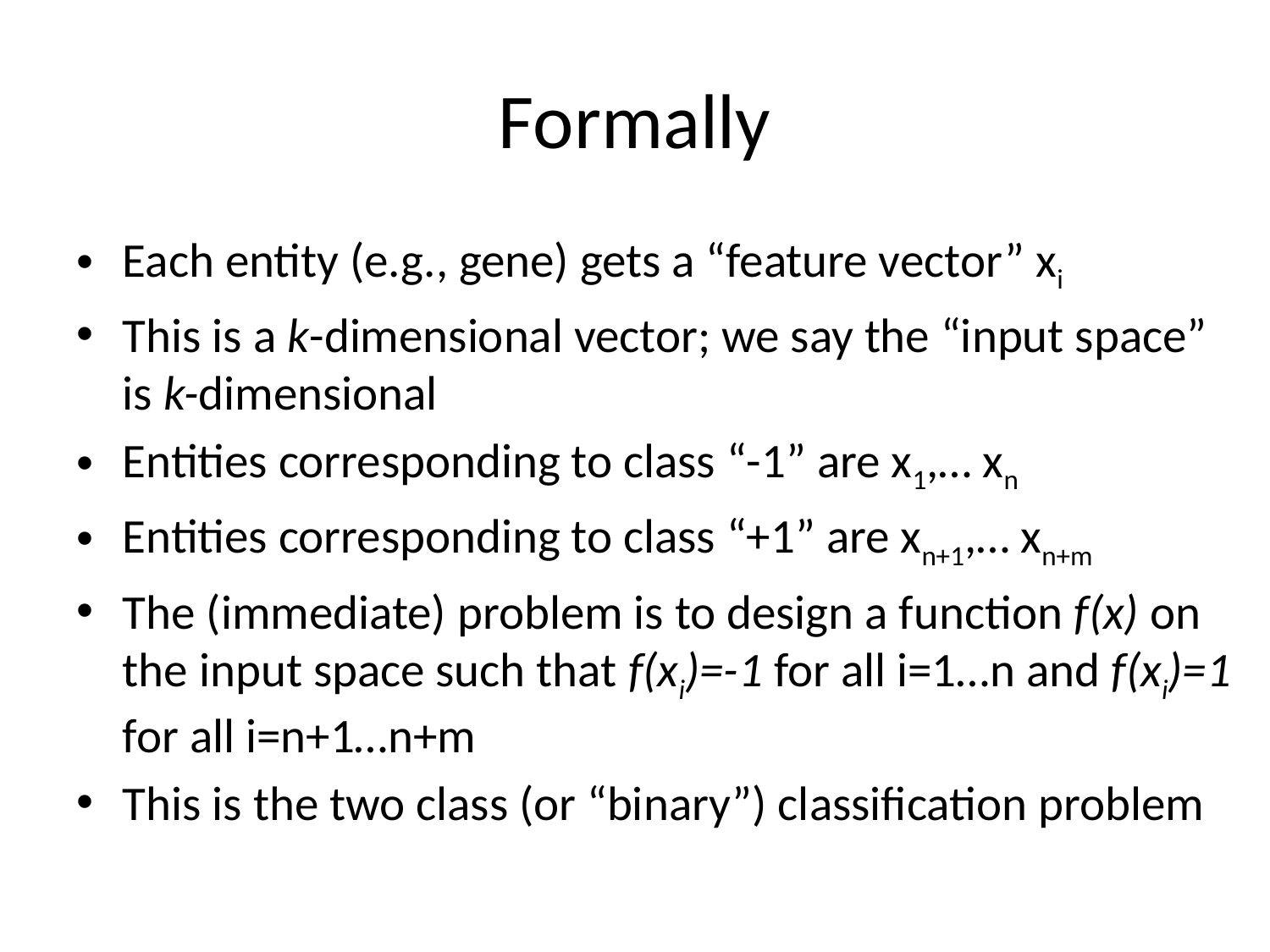

# Formally
Each entity (e.g., gene) gets a “feature vector” xi
This is a k-dimensional vector; we say the “input space” is k-dimensional
Entities corresponding to class “-1” are x1,… xn
Entities corresponding to class “+1” are xn+1,… xn+m
The (immediate) problem is to design a function f(x) on the input space such that f(xi)=-1 for all i=1…n and f(xi)=1 for all i=n+1…n+m
This is the two class (or “binary”) classification problem